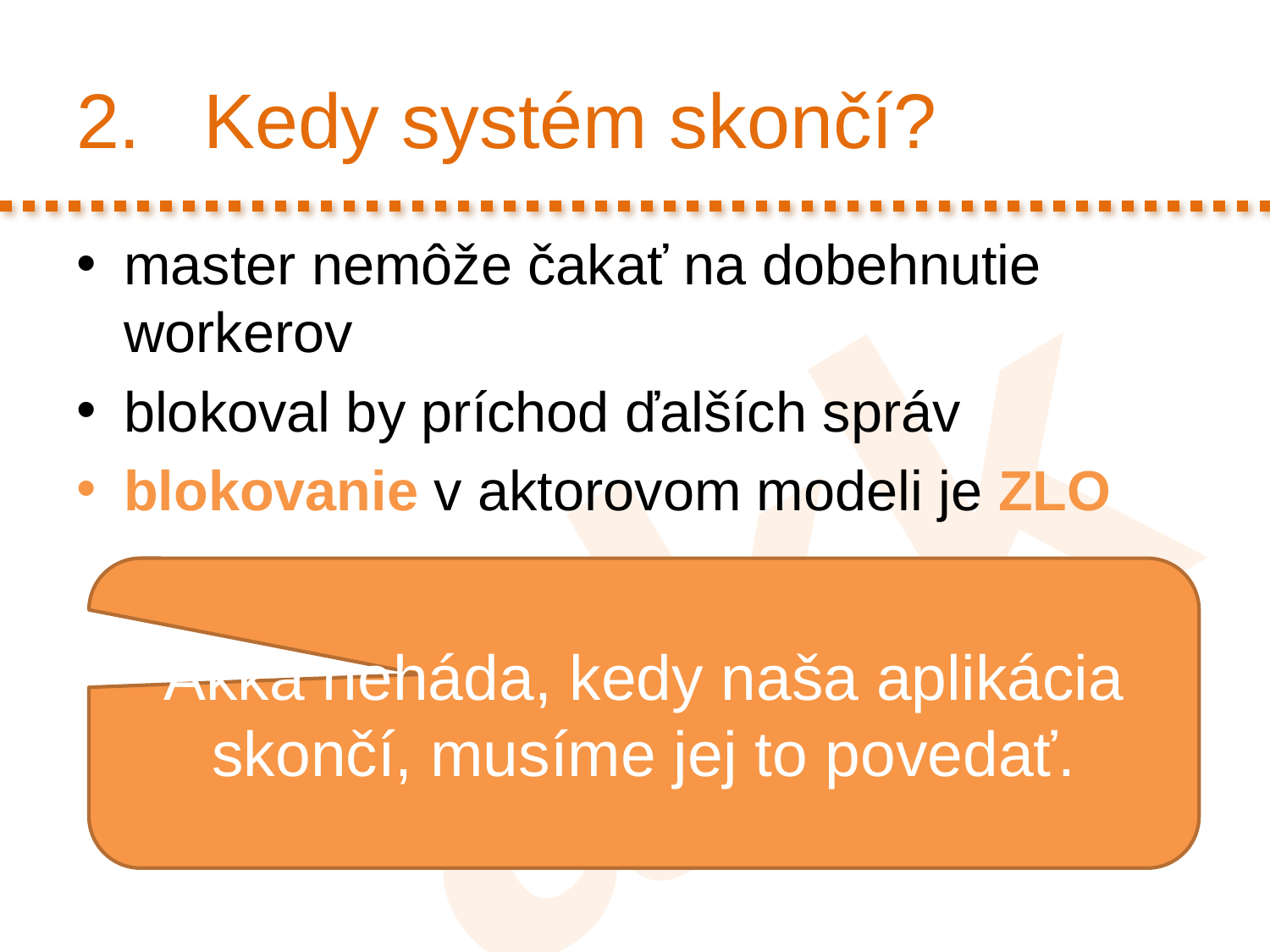

# 2.	Kedy systém skončí?
master nemôže čakať na dobehnutie workerov
blokoval by príchod ďalších správ
blokovanie v aktorovom modeli je ZLO
Akka neháda, kedy naša aplikácia skončí, musíme jej to povedať.